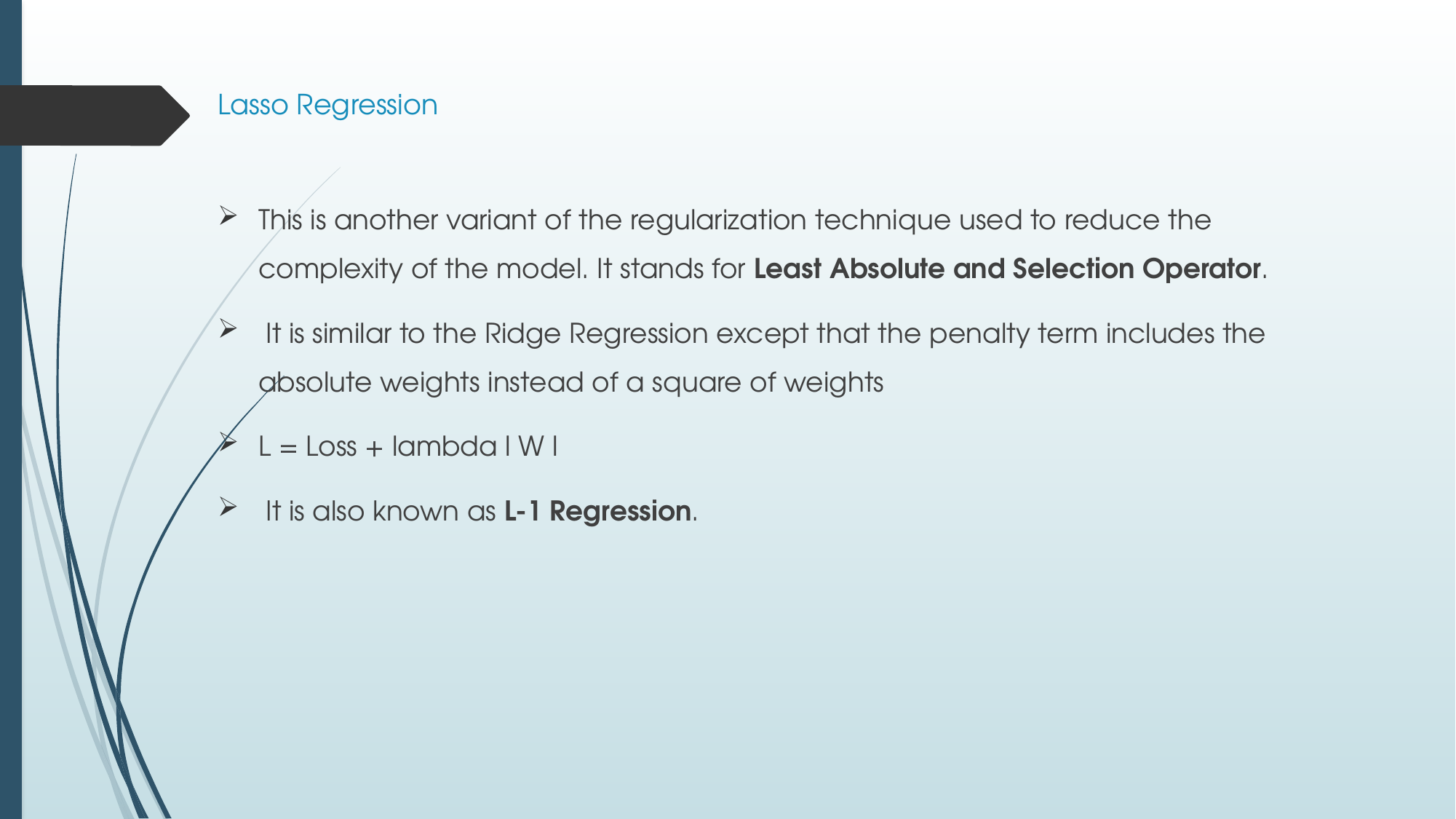

# Lasso Regression
This is another variant of the regularization technique used to reduce the complexity of the model. It stands for Least Absolute and Selection Operator.
 It is similar to the Ridge Regression except that the penalty term includes the absolute weights instead of a square of weights
L = Loss + lambda l W l
 It is also known as L-1 Regression.